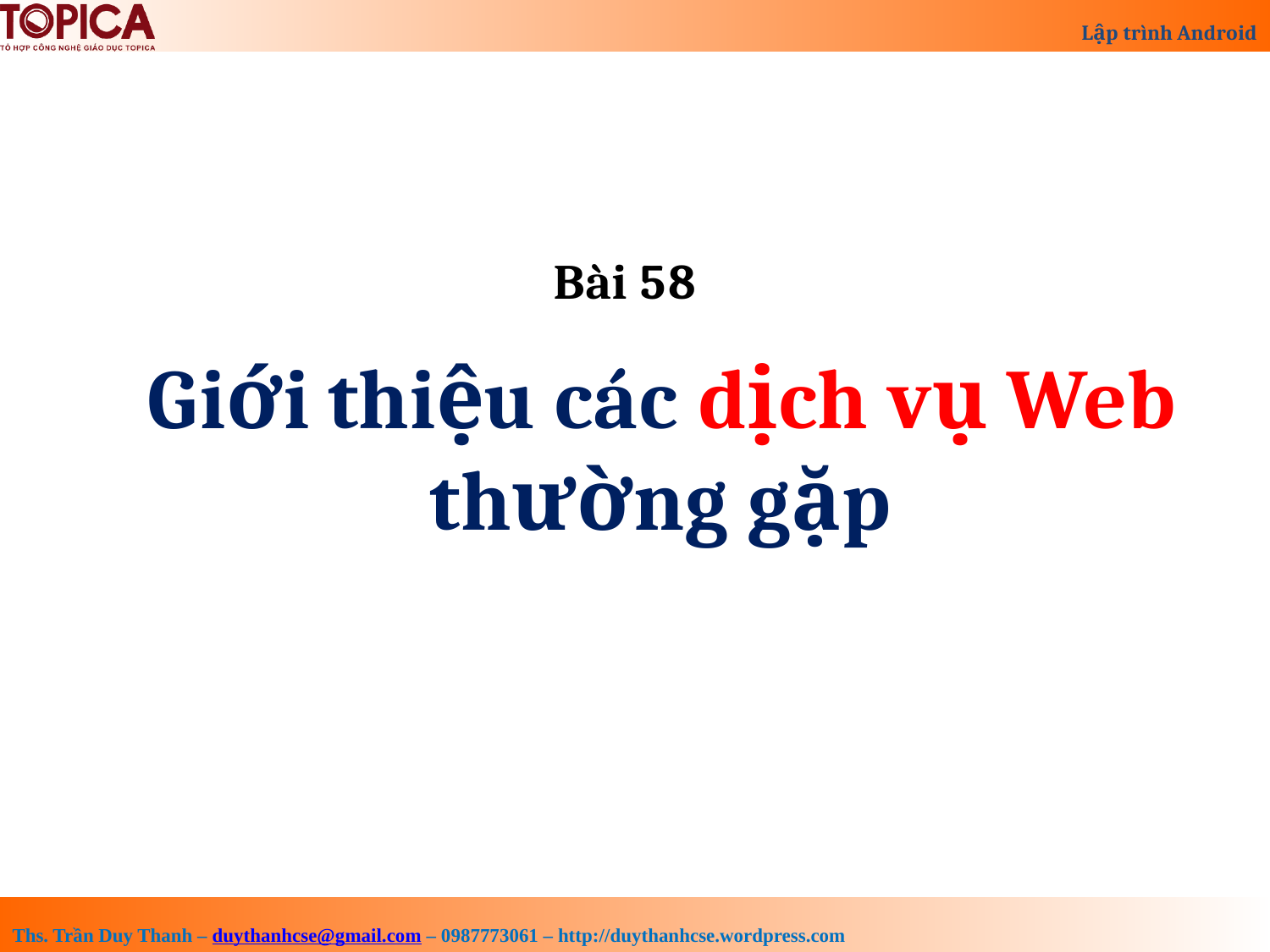

Bài 58
Giới thiệu các dịch vụ Web thường gặp